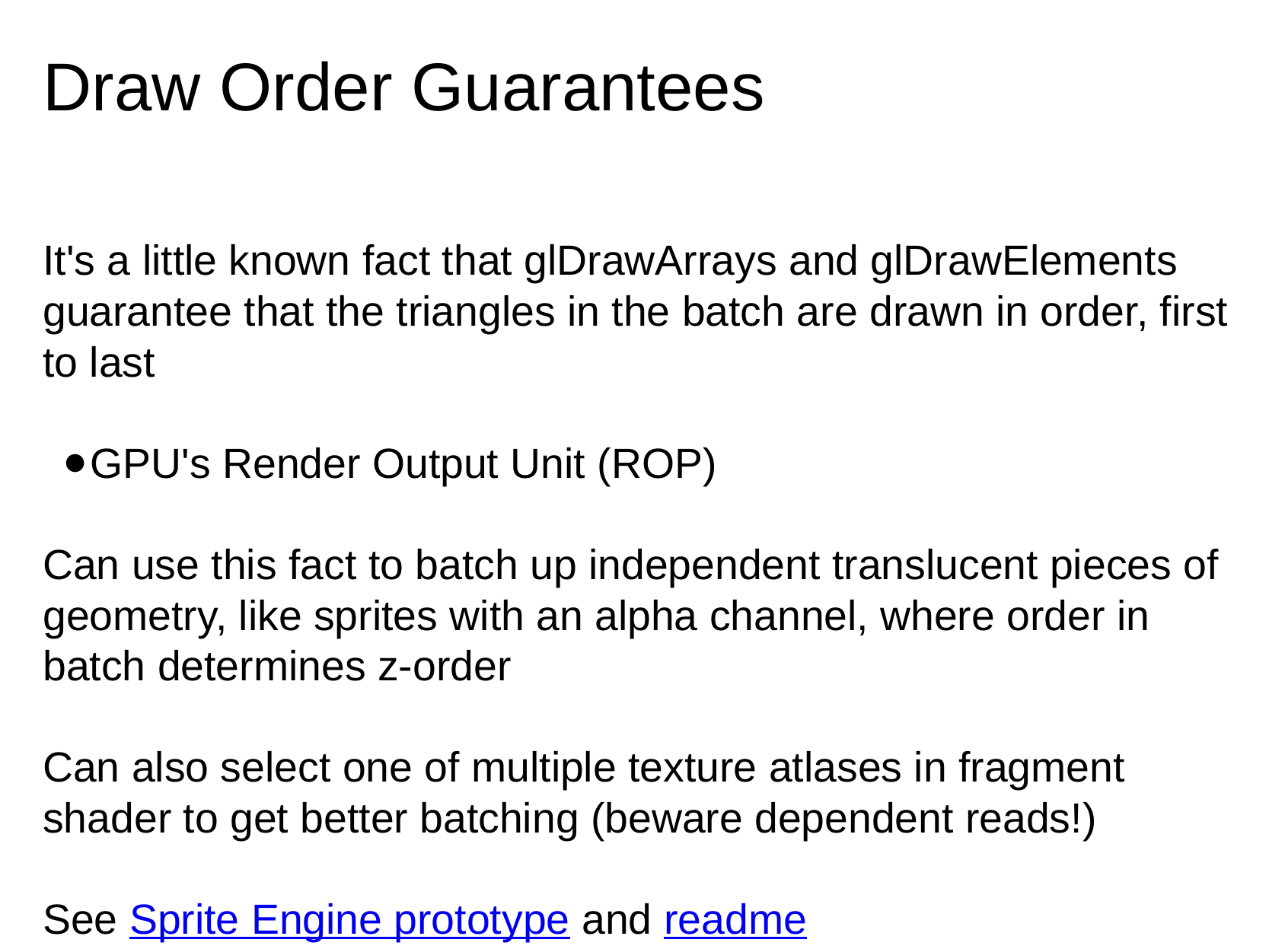

# Draw Order Guarantees
It's a little known fact that glDrawArrays and glDrawElements guarantee that the triangles in the batch are drawn in order, first to last

GPU's Render Output Unit (ROP)

Can use this fact to batch up independent translucent pieces of geometry, like sprites with an alpha channel, where order in batch determines z-order

Can also select one of multiple texture atlases in fragment shader to get better batching (beware dependent reads!)

See Sprite Engine prototype and readme